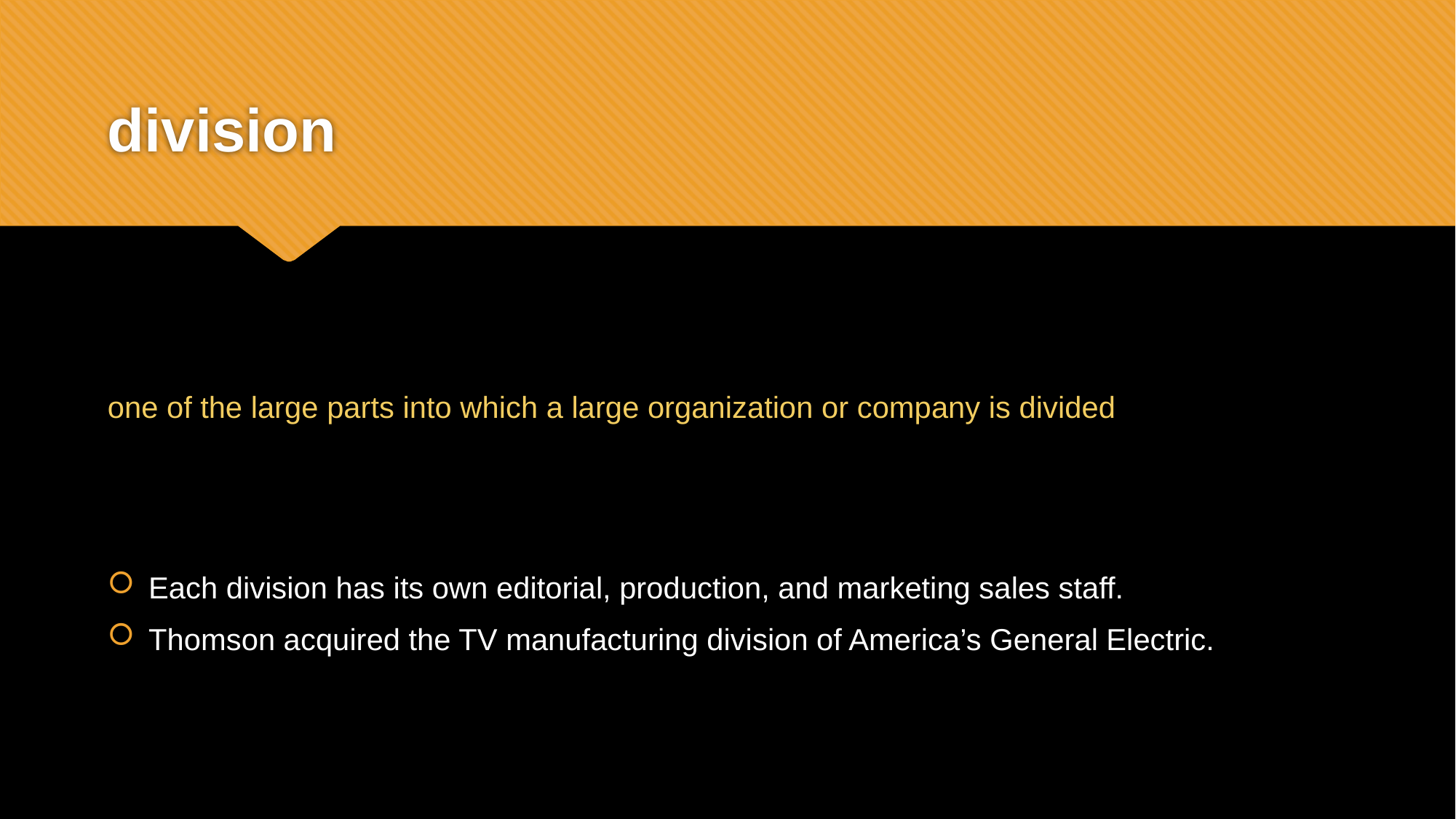

# division
one of the large parts into which a large organization or company is divided
Each division has its own editorial, production, and marketing sales staff.
Thomson acquired the TV manufacturing division of America’s General Electric.